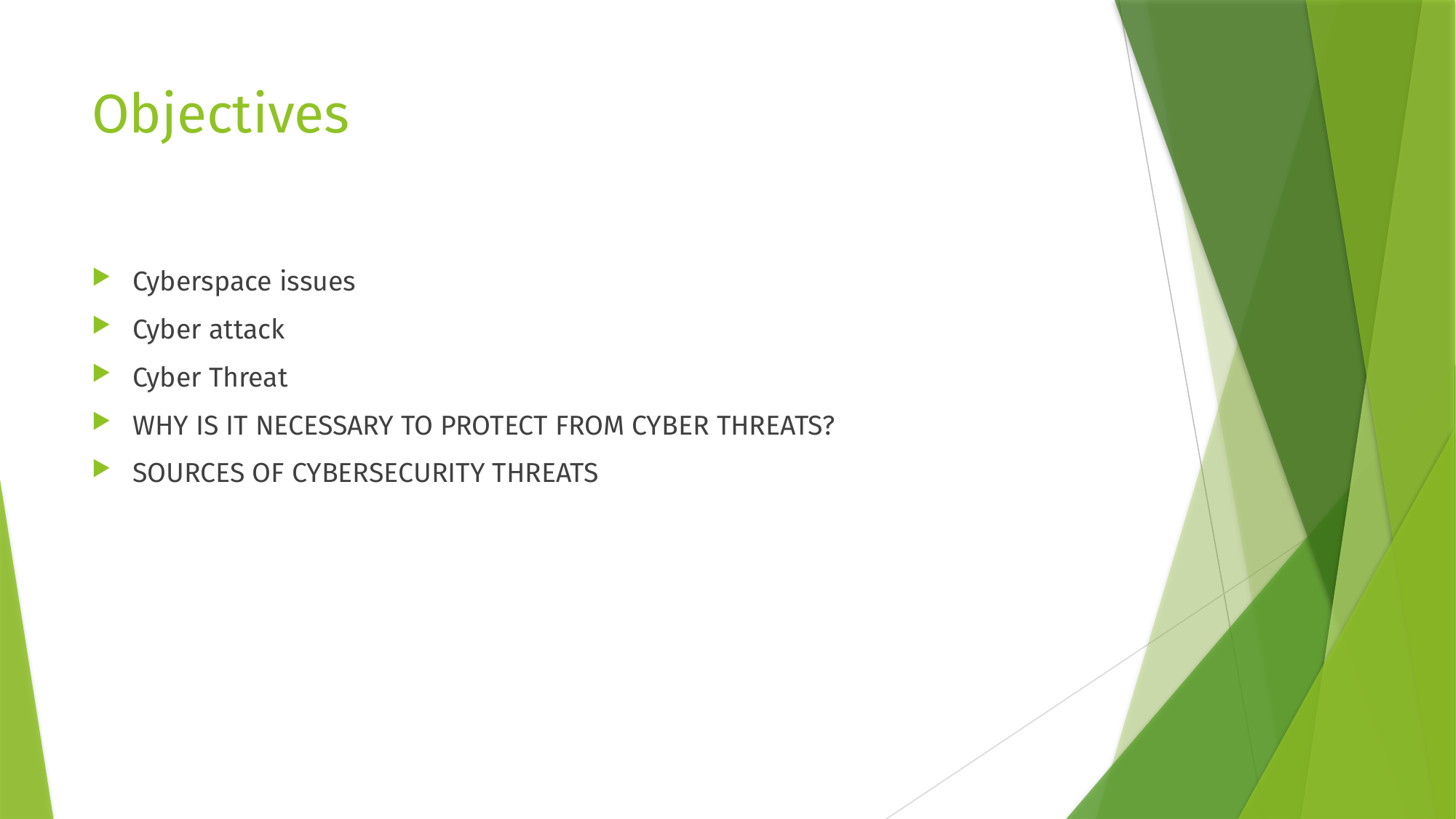

# Objectives
Cyberspace issues
Cyber attack
Cyber Threat
WHY IS IT NECESSARY TO PROTECT FROM CYBER THREATS?
SOURCES OF CYBERSECURITY THREATS